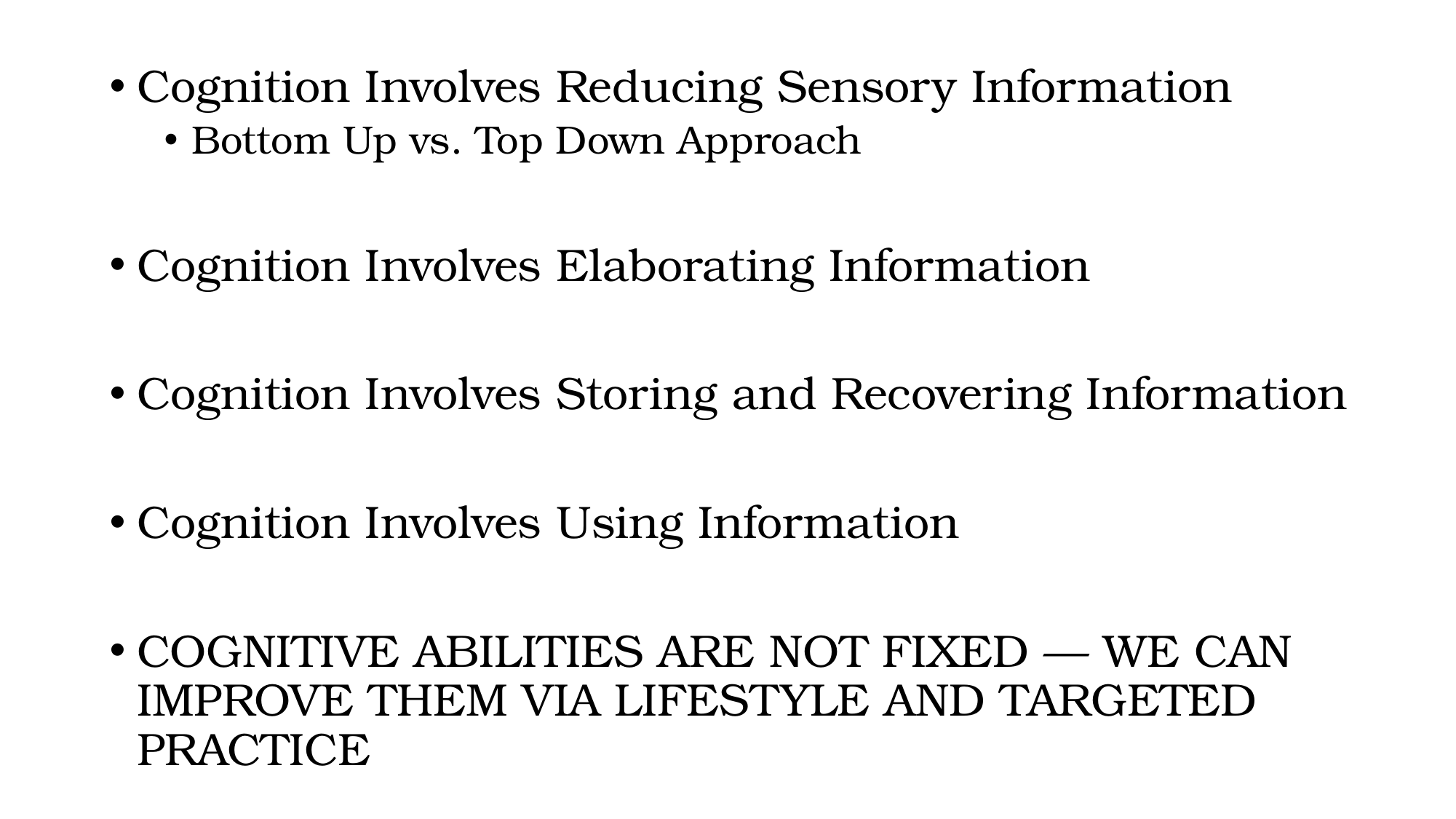

Cognition Involves Reducing Sensory Information
Bottom Up vs. Top Down Approach

Cognition Involves Elaborating Information

Cognition Involves Storing and Recovering Information

Cognition Involves Using Information

COGNITIVE ABILITIES ARE NOT FIXED — WE CAN IMPROVE THEM VIA LIFESTYLE AND TARGETED PRACTICE